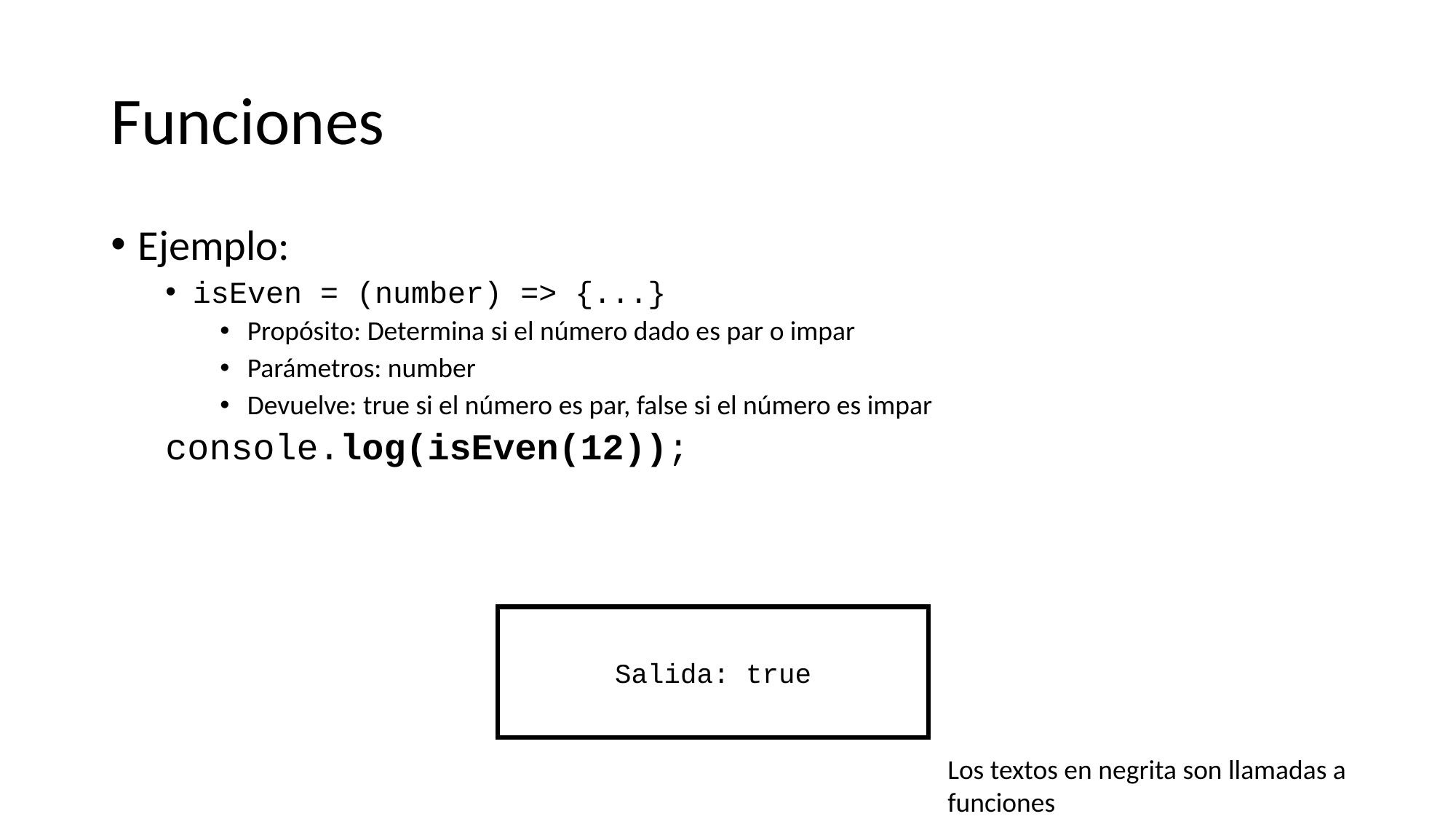

# Funciones
Ejemplo:
isEven = (number) => {...}
Propósito: Determina si el número dado es par o impar
Parámetros: number
Devuelve: true si el número es par, false si el número es impar
console.log(isEven(12));

Salida: true
Los textos en negrita son llamadas a funciones